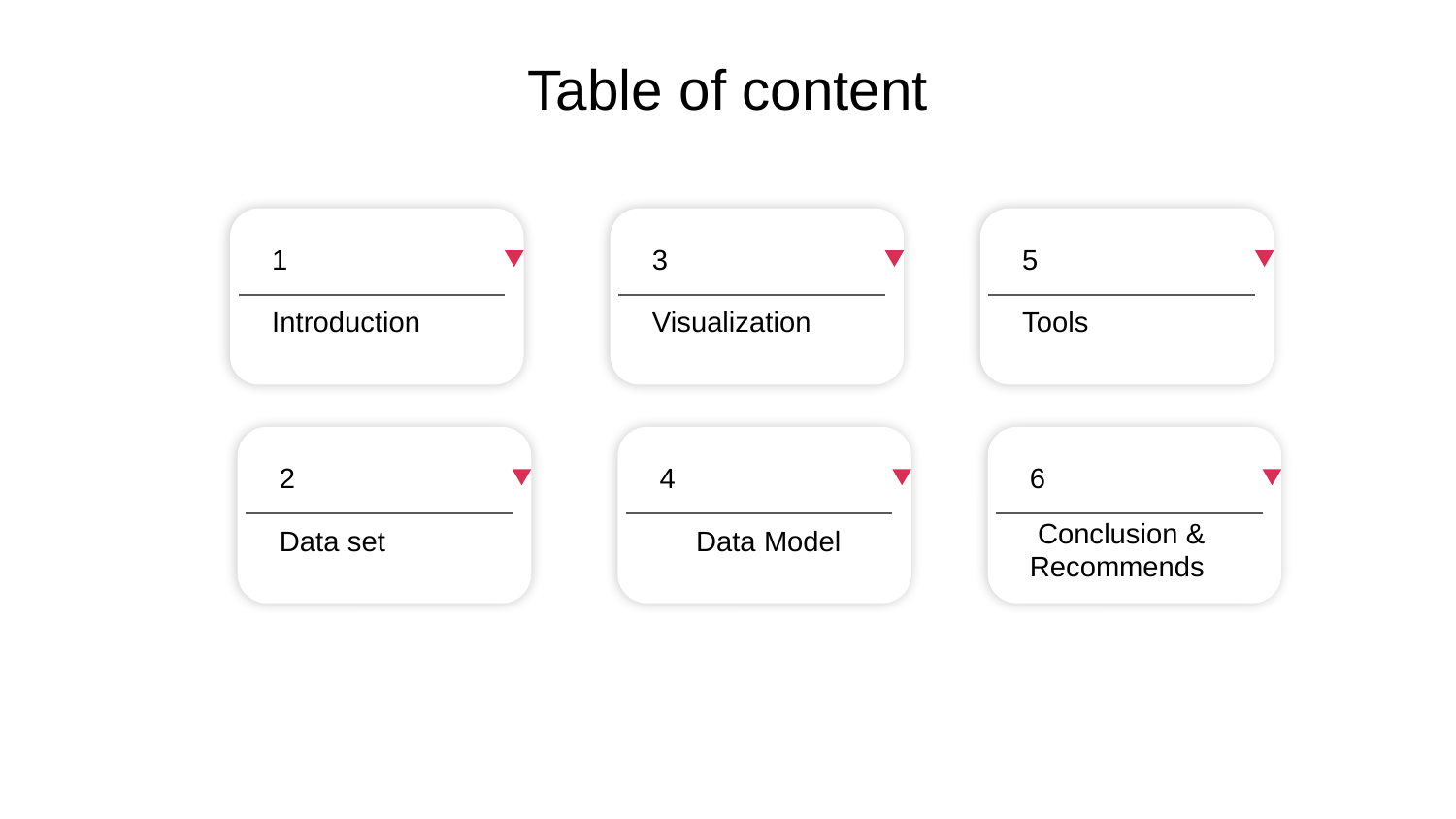

# Table of content

1
Introduction

3
Visualization

5
Tools

2
Data set

4
Data Model

6
 Conclusion & Recommends